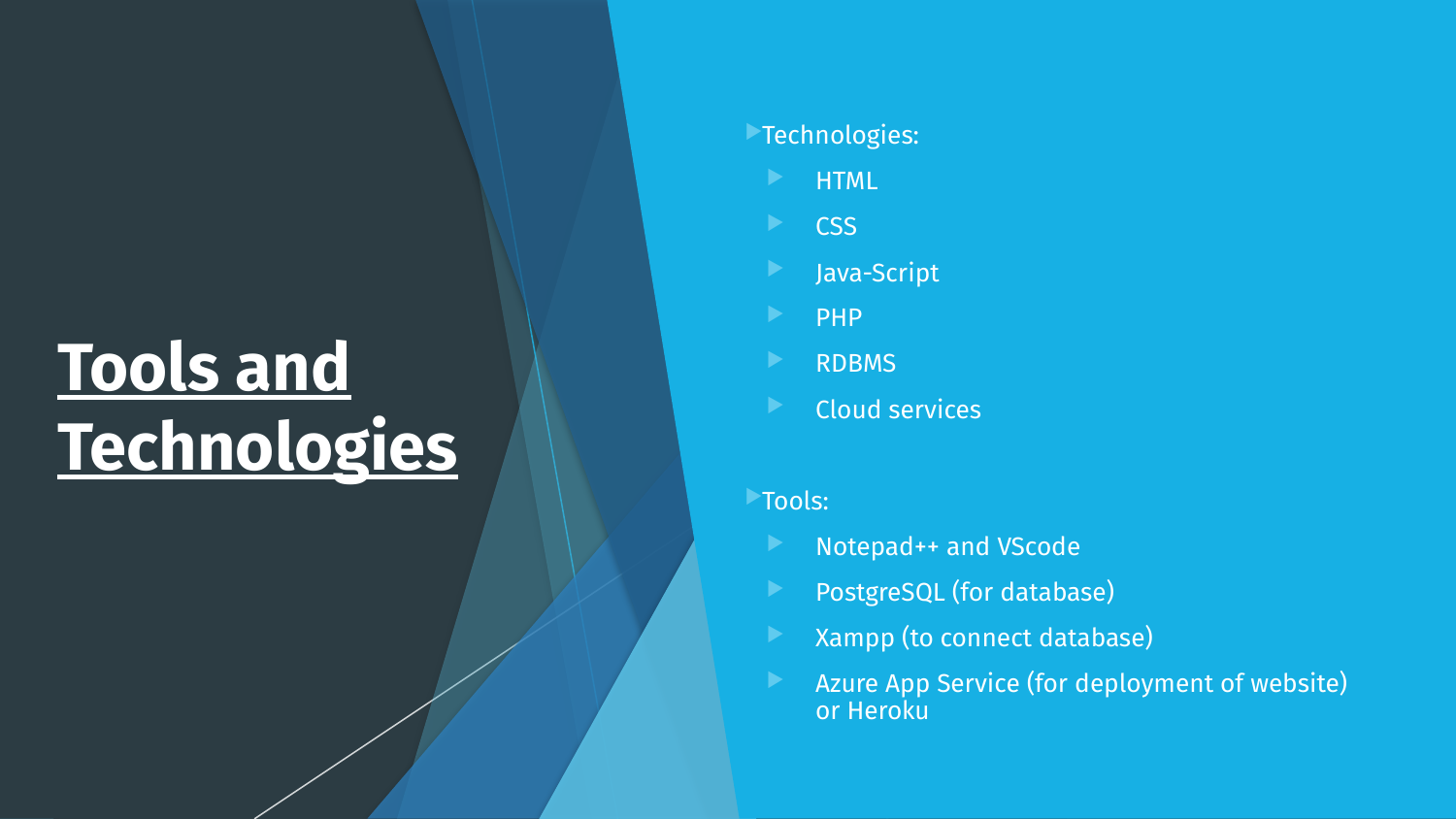

# Tools and Technologies

Technologies:
HTML
CSS
Java-Script
PHP
RDBMS
Cloud services

Tools:
Notepad++ and VScode
PostgreSQL (for database)
Xampp (to connect database)
Azure App Service (for deployment of website) or Heroku